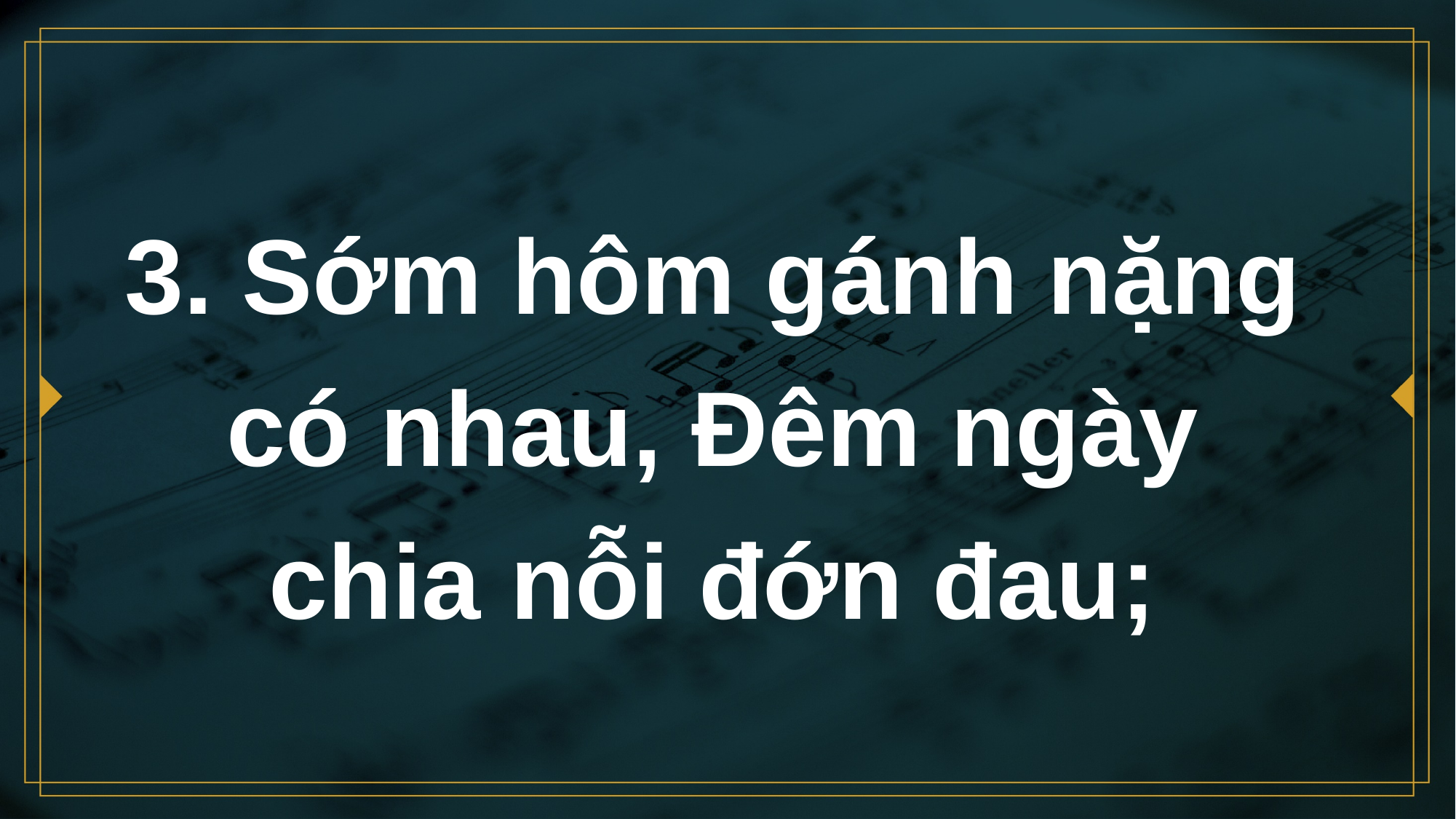

# 3. Sớm hôm gánh nặng có nhau, Đêm ngày chia nỗi đớn đau;